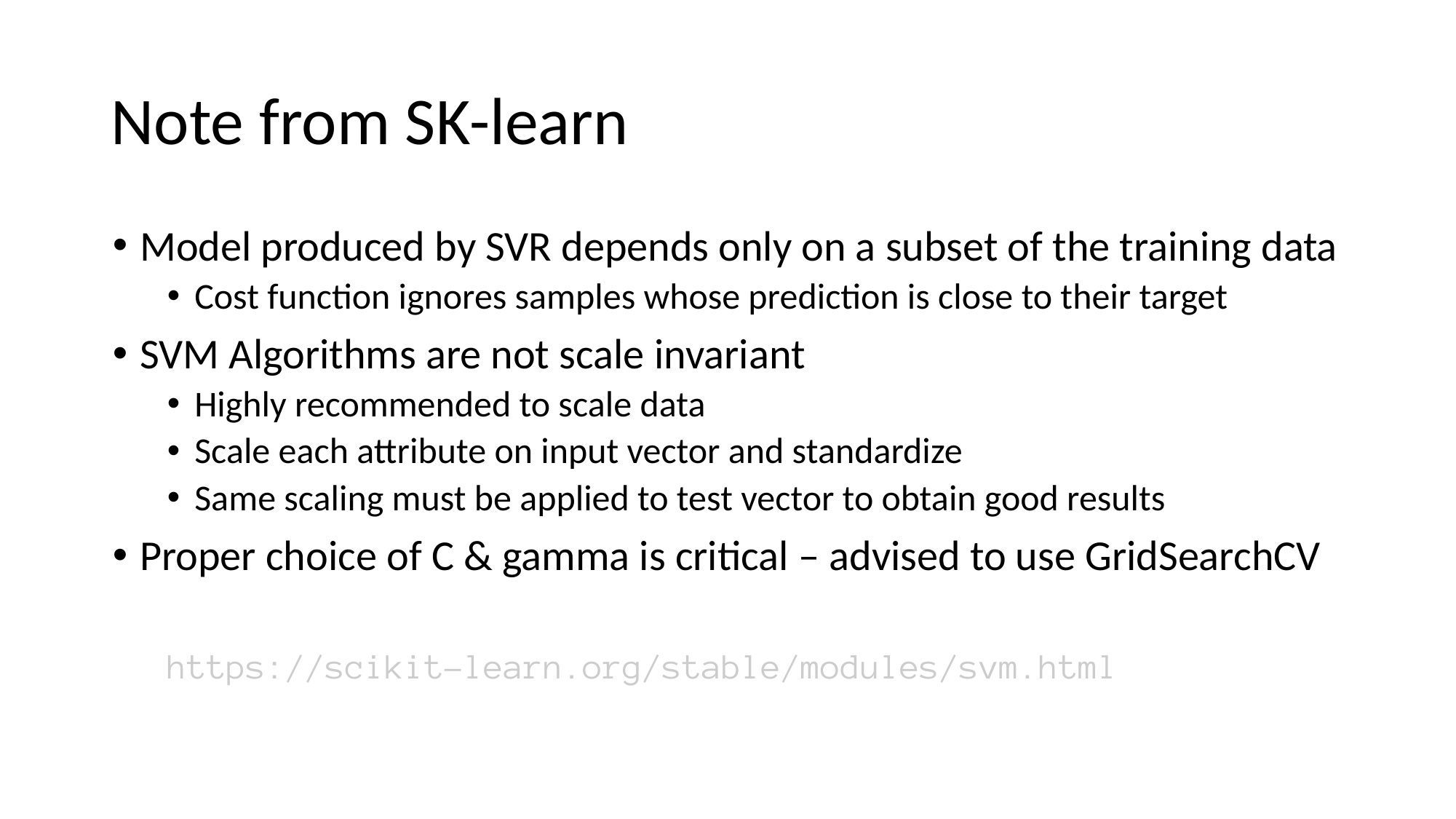

# Note from SK-learn
Model produced by SVR depends only on a subset of the training data
Cost function ignores samples whose prediction is close to their target
SVM Algorithms are not scale invariant
Highly recommended to scale data
Scale each attribute on input vector and standardize
Same scaling must be applied to test vector to obtain good results
Proper choice of C & gamma is critical – advised to use GridSearchCV

https://scikit-learn.org/stable/modules/svm.html